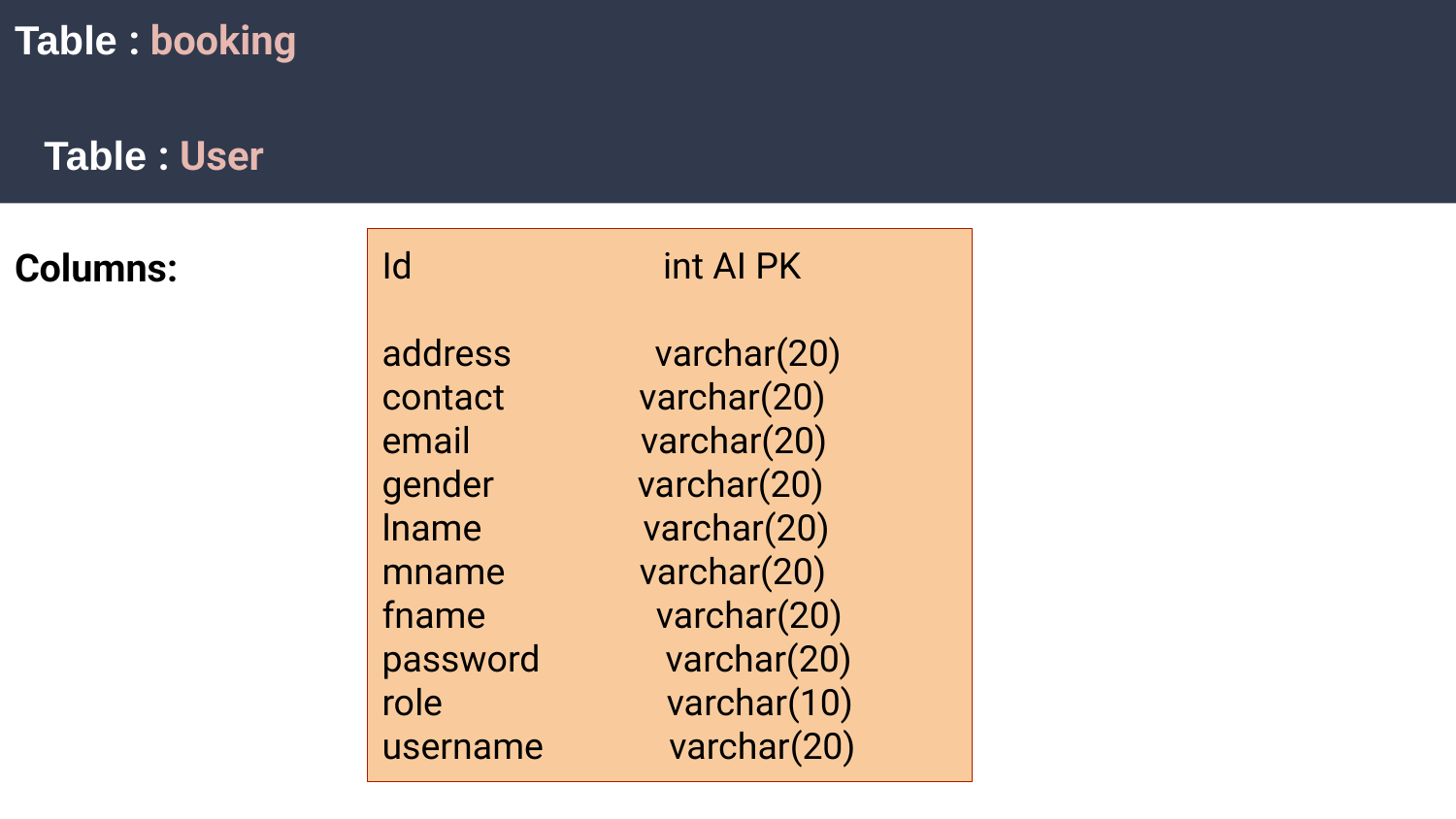

Table : booking
# Table : User
Columns:
Id                            int AI PK
address                varchar(20)
contact               varchar(20)
email                   varchar(20)
gender                varchar(20)
lname                  varchar(20)
mname               varchar(20)
fname                   varchar(20)
password              varchar(20)
role                         varchar(10)
username              varchar(20)